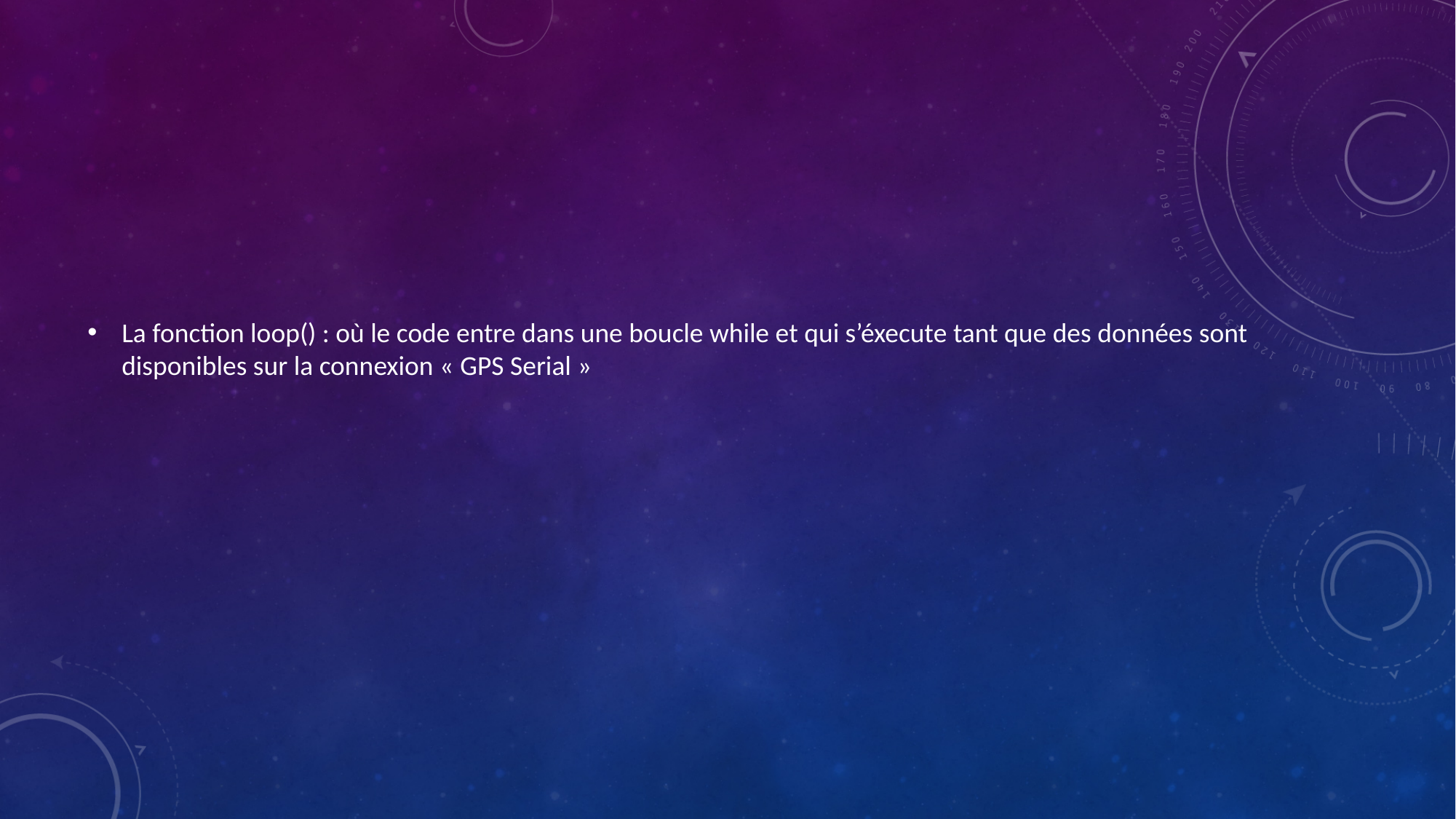

La fonction loop() : où le code entre dans une boucle while et qui s’éxecute tant que des données sont disponibles sur la connexion « GPS Serial »